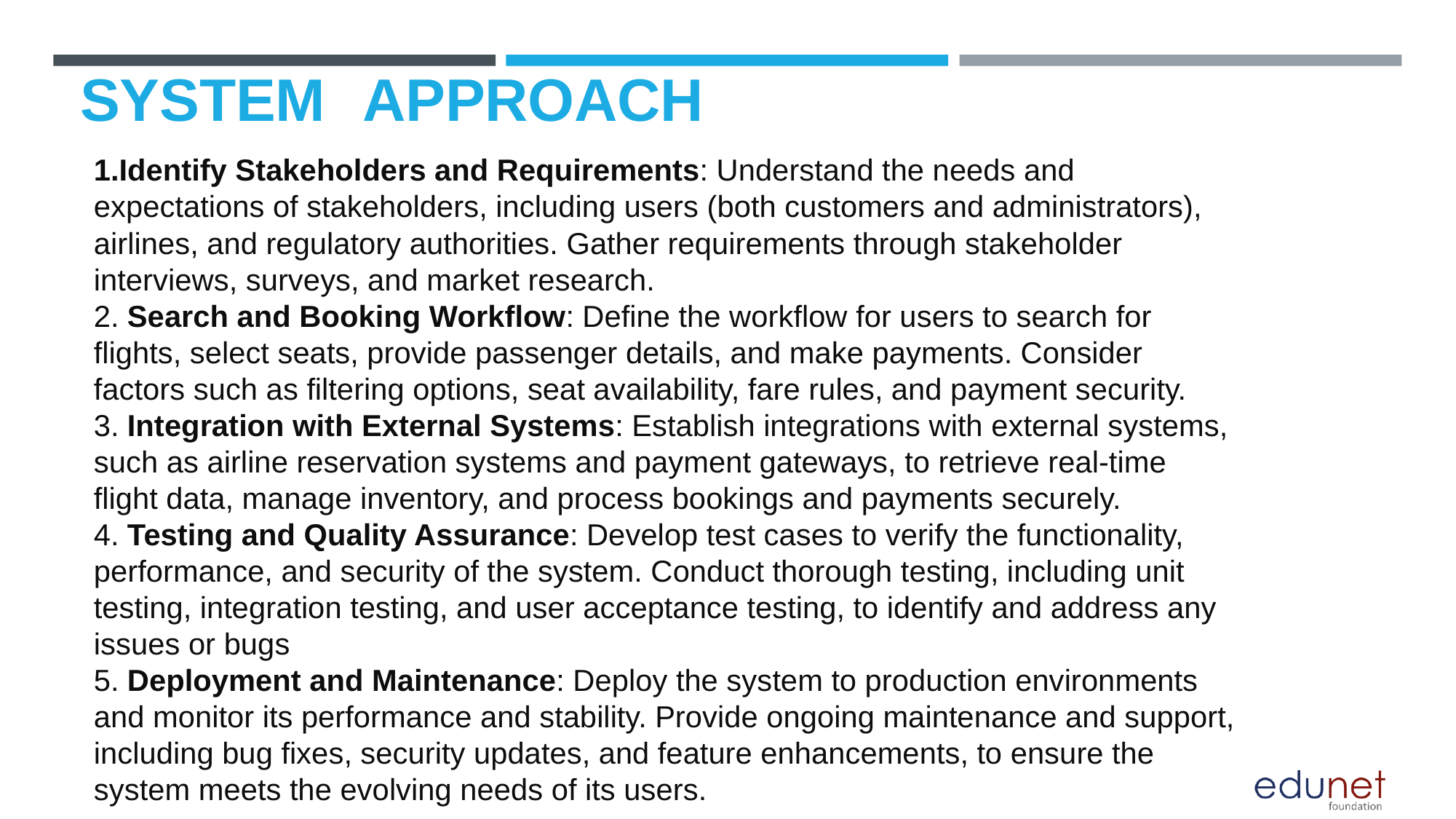

# SYSTEM	APPROACH
1.Identify Stakeholders and Requirements: Understand the needs and expectations of stakeholders, including users (both customers and administrators), airlines, and regulatory authorities. Gather requirements through stakeholder interviews, surveys, and market research.
2. Search and Booking Workflow: Define the workflow for users to search for flights, select seats, provide passenger details, and make payments. Consider factors such as filtering options, seat availability, fare rules, and payment security.
3. Integration with External Systems: Establish integrations with external systems, such as airline reservation systems and payment gateways, to retrieve real-time flight data, manage inventory, and process bookings and payments securely.
4. Testing and Quality Assurance: Develop test cases to verify the functionality, performance, and security of the system. Conduct thorough testing, including unit testing, integration testing, and user acceptance testing, to identify and address any issues or bugs
5. Deployment and Maintenance: Deploy the system to production environments and monitor its performance and stability. Provide ongoing maintenance and support, including bug fixes, security updates, and feature enhancements, to ensure the system meets the evolving needs of its users.